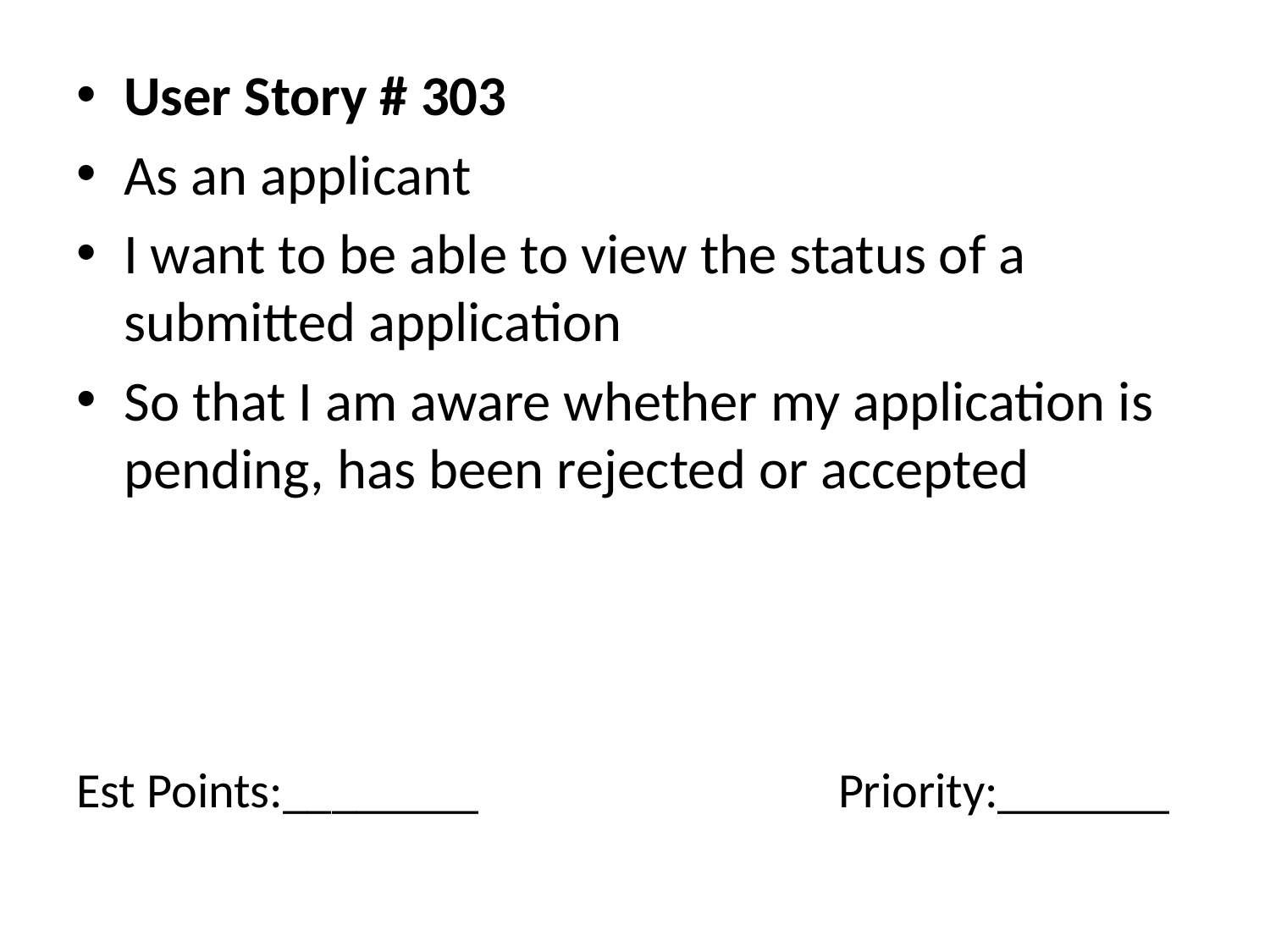

User Story # 303
As an applicant
I want to be able to view the status of a submitted application
So that I am aware whether my application is pending, has been rejected or accepted
# Est Points:________			Priority:_______